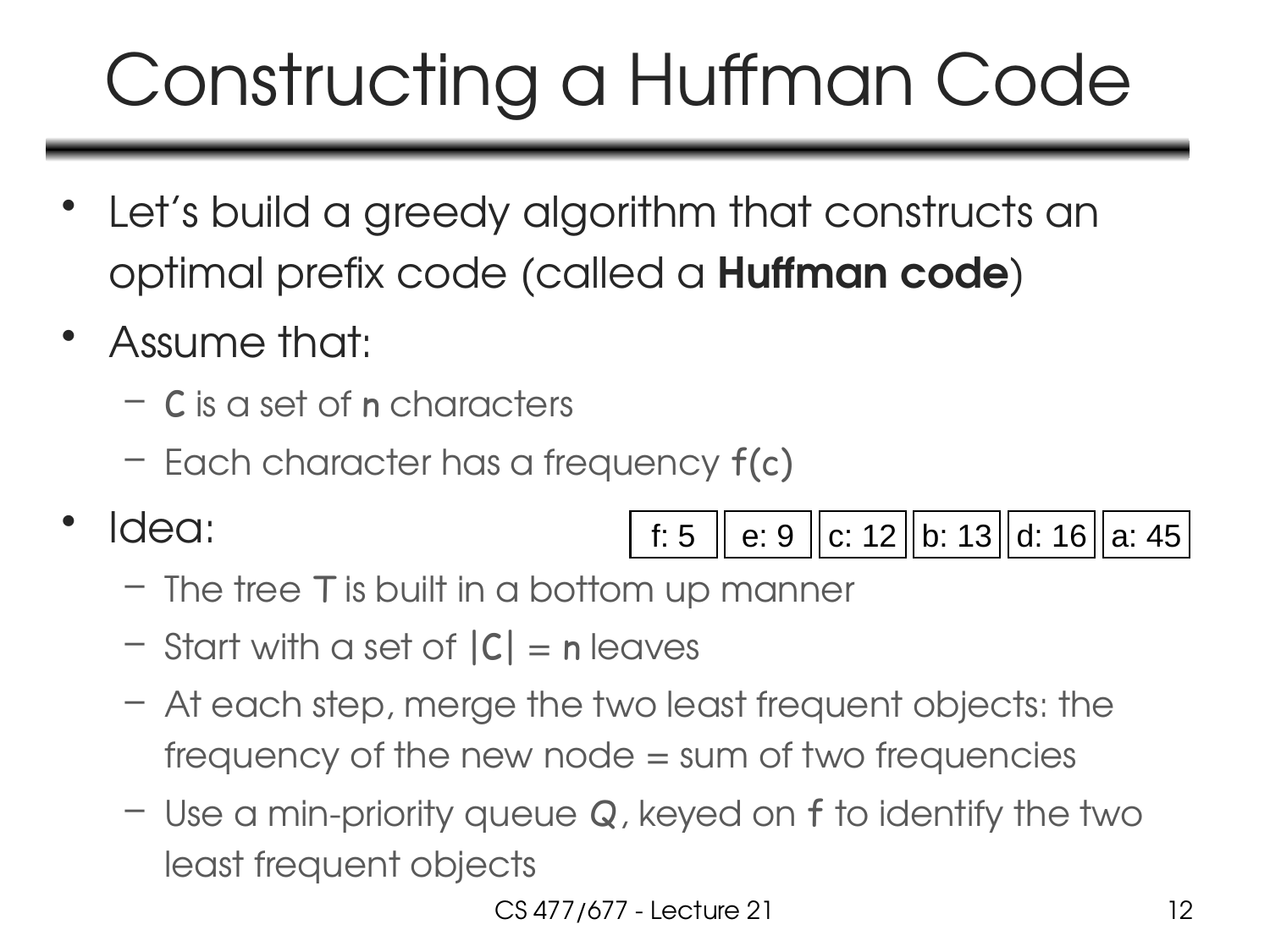

# Constructing a Huffman Code
Let’s build a greedy algorithm that constructs an optimal prefix code (called a Huffman code)
Assume that:
C is a set of n characters
Each character has a frequency f(c)
Idea:
The tree T is built in a bottom up manner
Start with a set of |C| = n leaves
At each step, merge the two least frequent objects: the frequency of the new node = sum of two frequencies
Use a min-priority queue Q, keyed on f to identify the two least frequent objects
f: 5
e: 9
c: 12
b: 13
d: 16
a: 45
CS 477/677 - Lecture 21
12